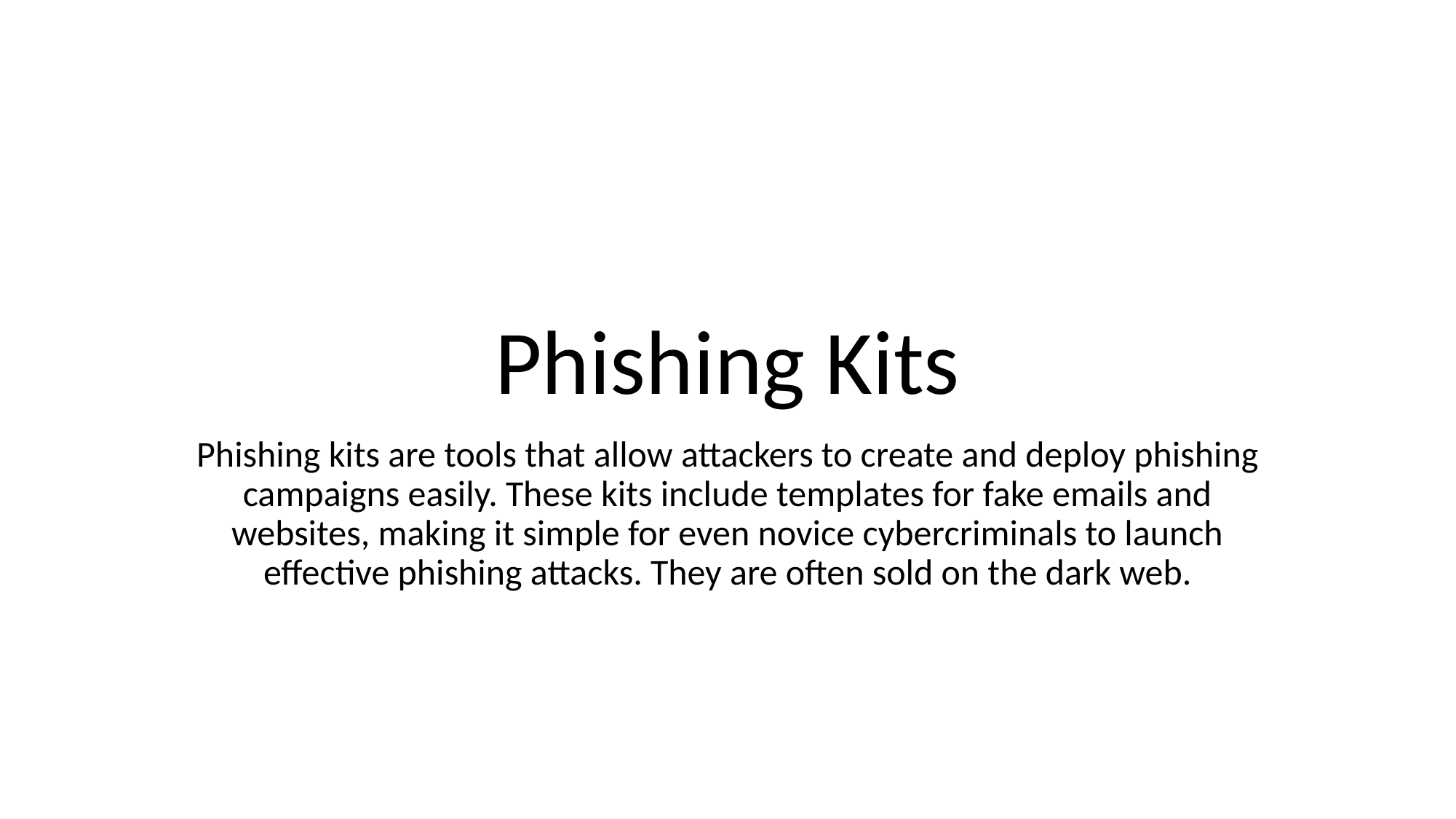

# Phishing Kits
Phishing kits are tools that allow attackers to create and deploy phishing campaigns easily. These kits include templates for fake emails and websites, making it simple for even novice cybercriminals to launch effective phishing attacks. They are often sold on the dark web.